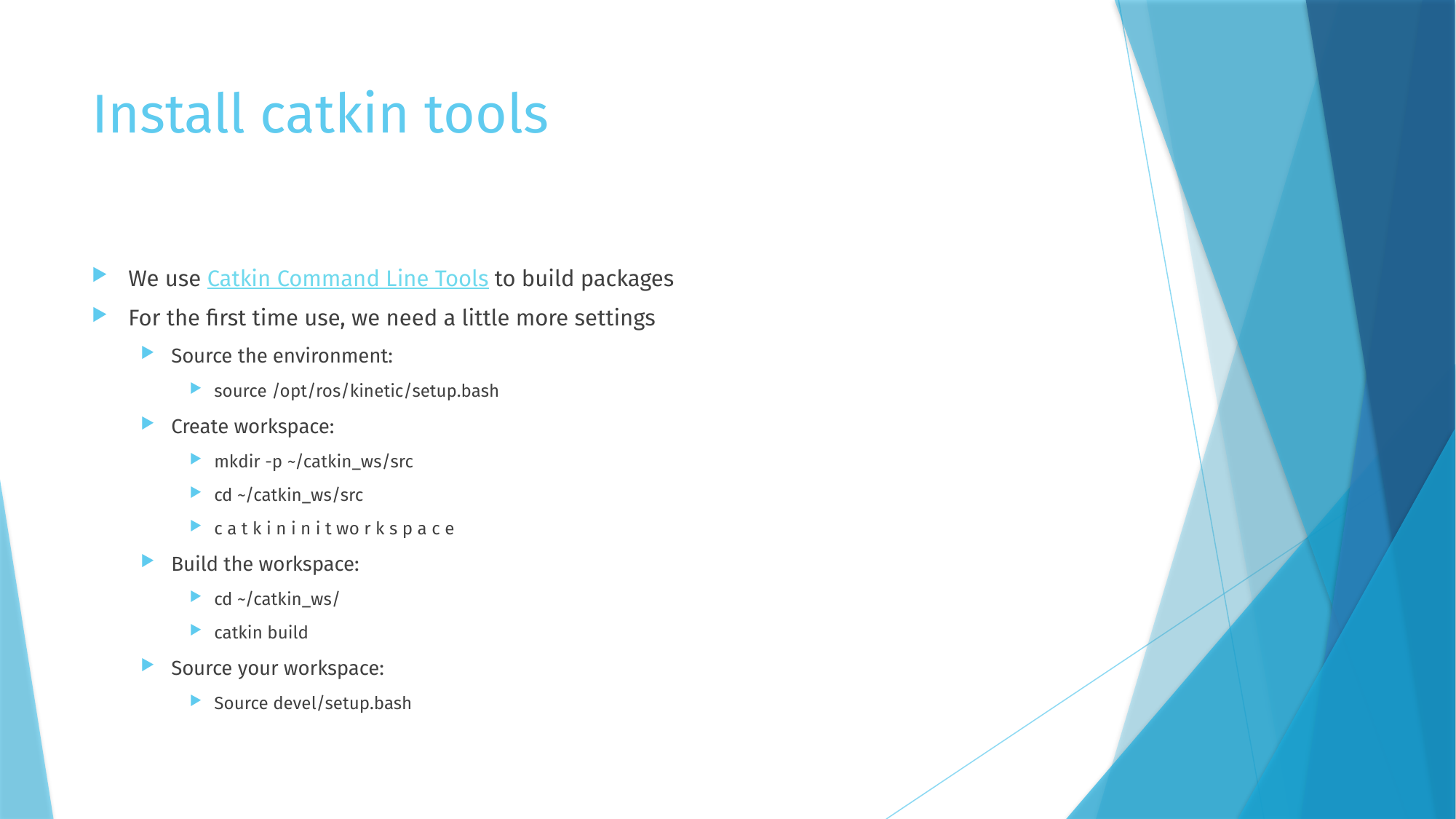

# Install catkin tools
We use Catkin Command Line Tools to build packages
For the first time use, we need a little more settings
Source the environment:
source /opt/ros/kinetic/setup.bash
Create workspace:
mkdir -p ~/catkin_ws/src
cd ~/catkin_ws/src
c a t k i n i n i t wo r k s p a c e
Build the workspace:
cd ~/catkin_ws/
catkin build
Source your workspace:
Source devel/setup.bash